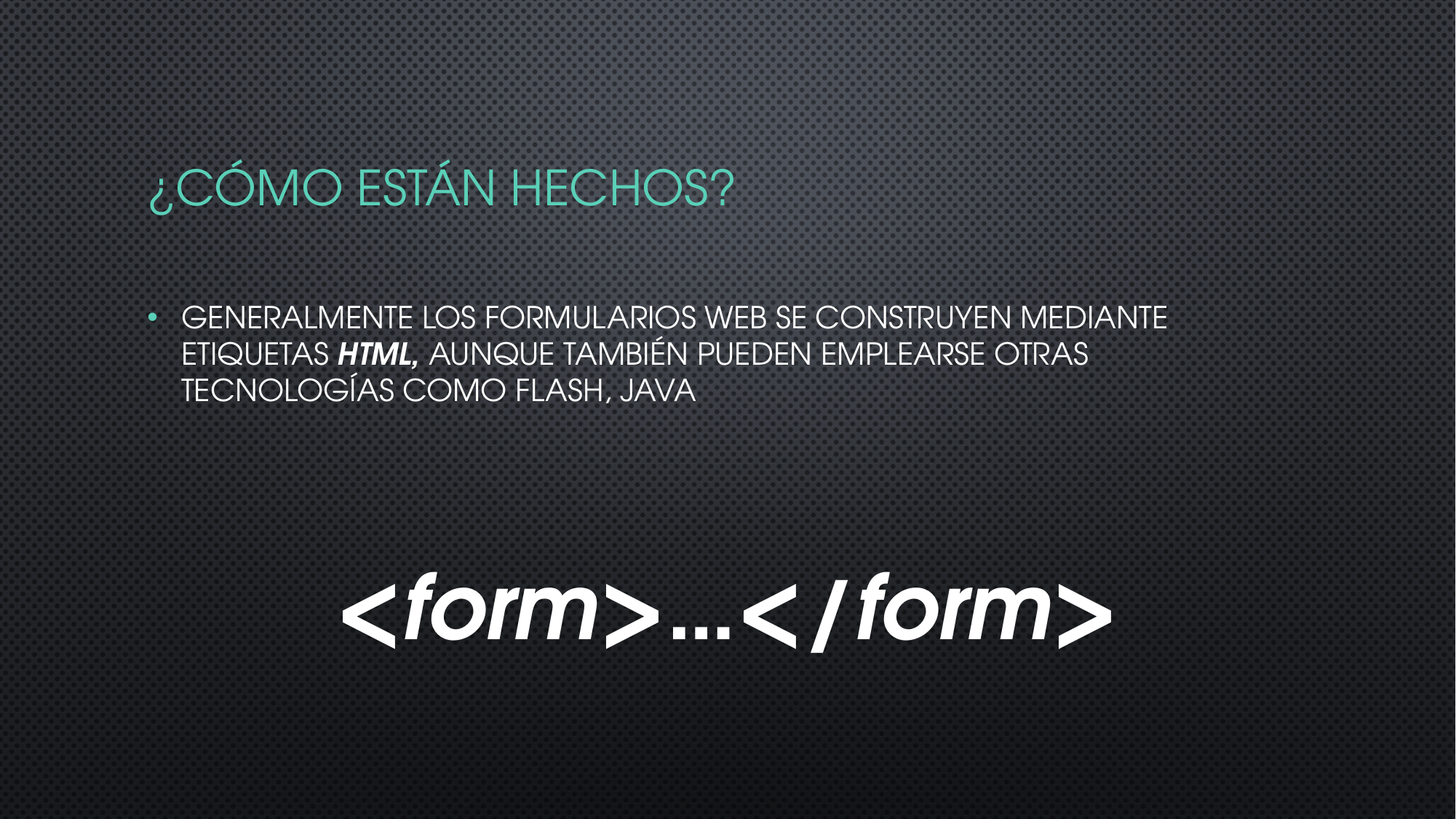

# ¿Cómo están hechos?
Generalmente los formularios web se construyen mediante etiquetas HTML, aunque también pueden emplearse otras tecnologías como flash, java
<form>…</form>